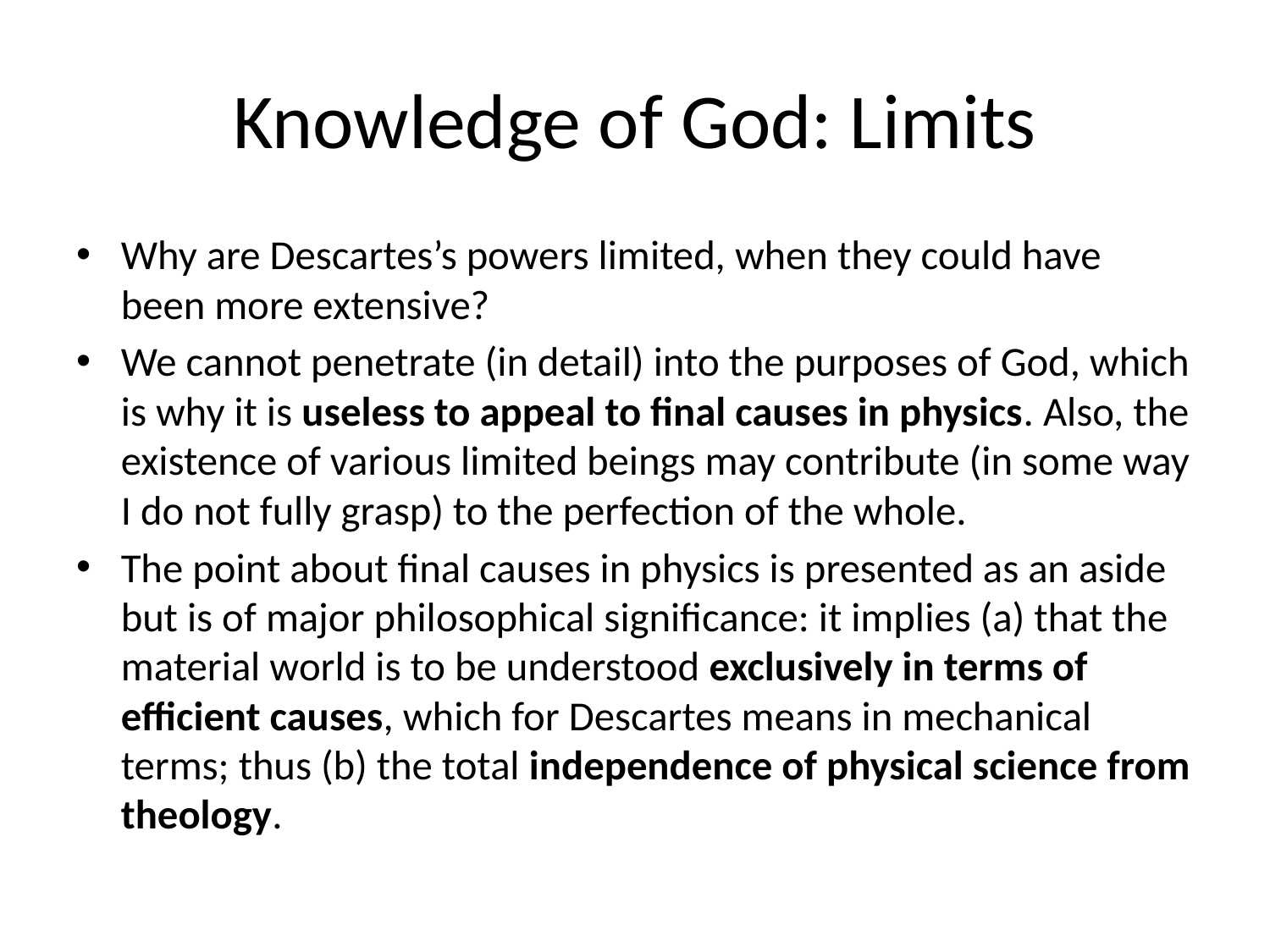

# Knowledge of God: Limits
Why are Descartes’s powers limited, when they could have been more extensive?
We cannot penetrate (in detail) into the purposes of God, which is why it is useless to appeal to final causes in physics. Also, the existence of various limited beings may contribute (in some way I do not fully grasp) to the perfection of the whole.
The point about final causes in physics is presented as an aside but is of major philosophical significance: it implies (a) that the material world is to be understood exclusively in terms of efficient causes, which for Descartes means in mechanical terms; thus (b) the total independence of physical science from theology.